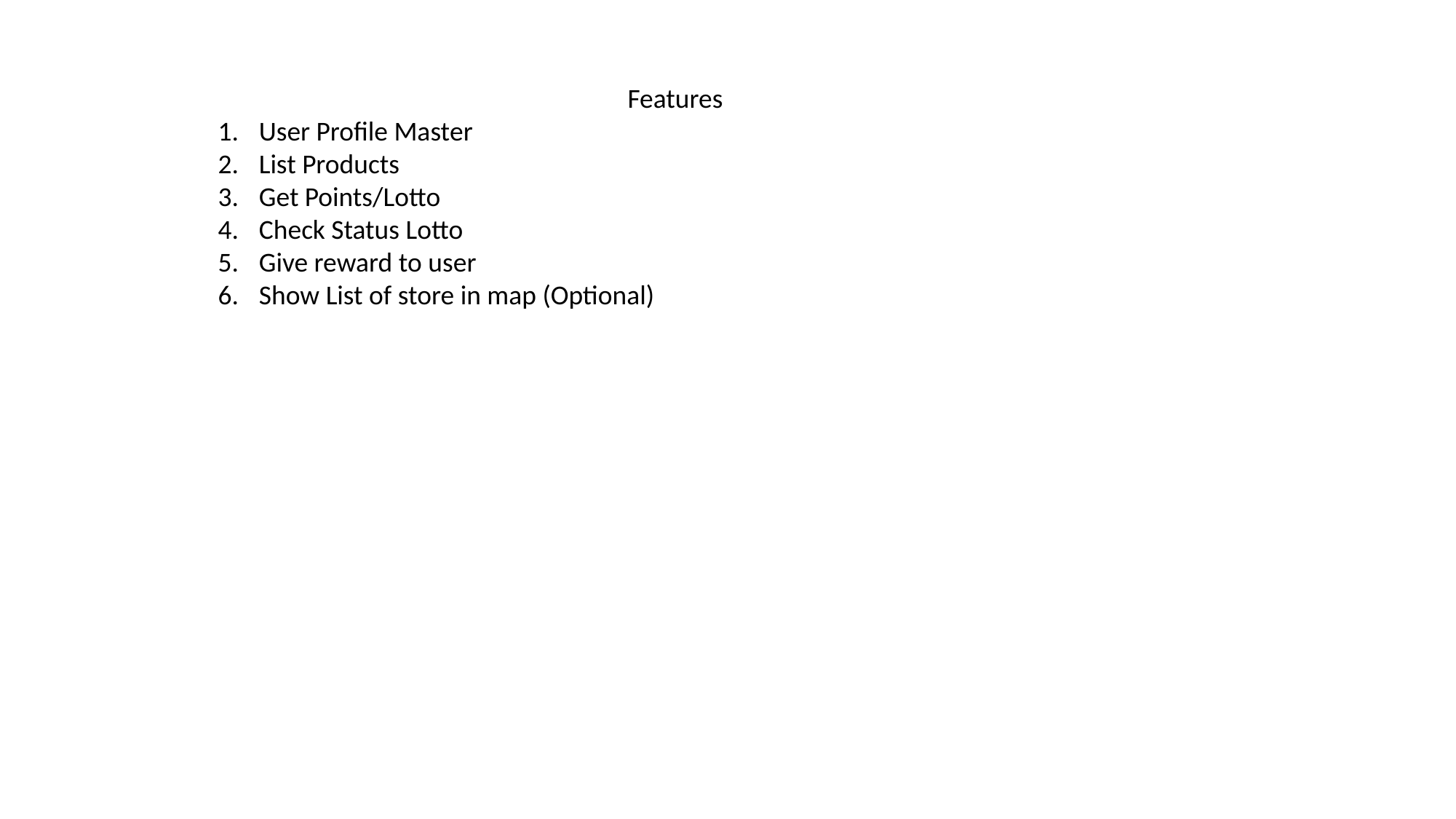

Features
User Profile Master
List Products
Get Points/Lotto
Check Status Lotto
Give reward to user
Show List of store in map (Optional)